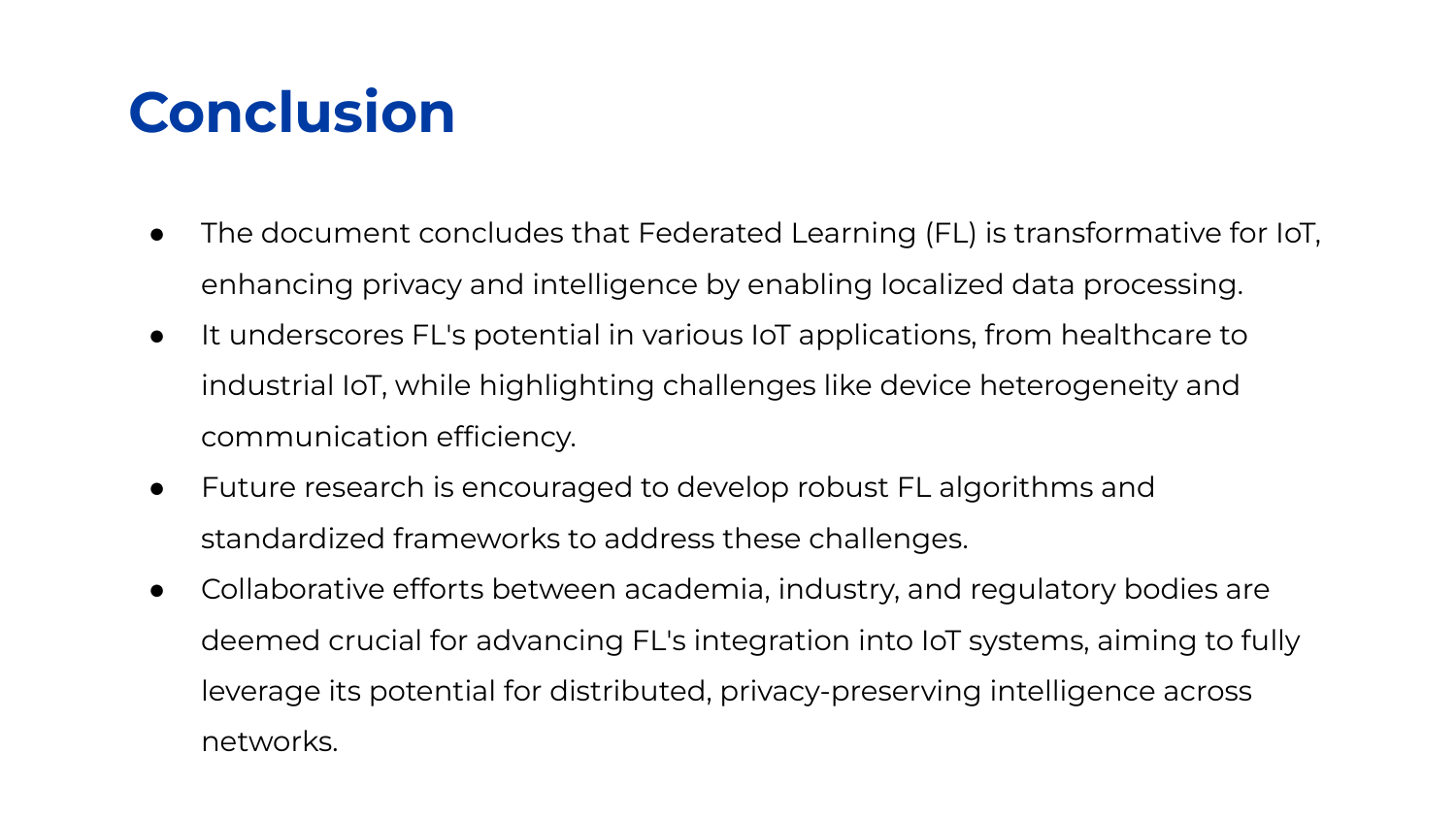

# Conclusion
The document concludes that Federated Learning (FL) is transformative for IoT, enhancing privacy and intelligence by enabling localized data processing.
It underscores FL's potential in various IoT applications, from healthcare to industrial IoT, while highlighting challenges like device heterogeneity and communication efficiency.
Future research is encouraged to develop robust FL algorithms and standardized frameworks to address these challenges.
Collaborative efforts between academia, industry, and regulatory bodies are deemed crucial for advancing FL's integration into IoT systems, aiming to fully leverage its potential for distributed, privacy-preserving intelligence across networks.